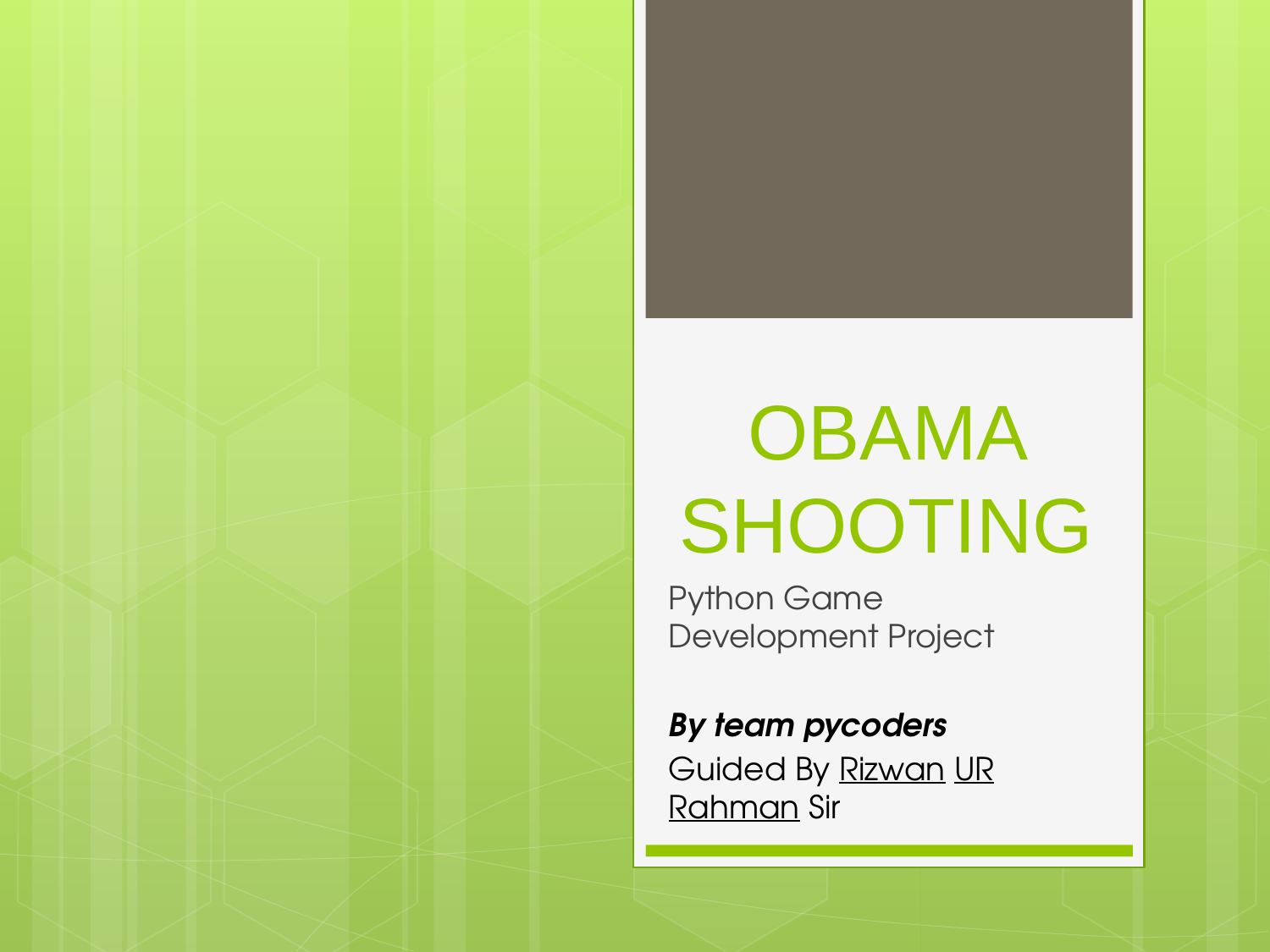

# OBAMA SHOOTING
Python Game Development Project

By team pycoders
Guided By Rizwan UR Rahman Sir